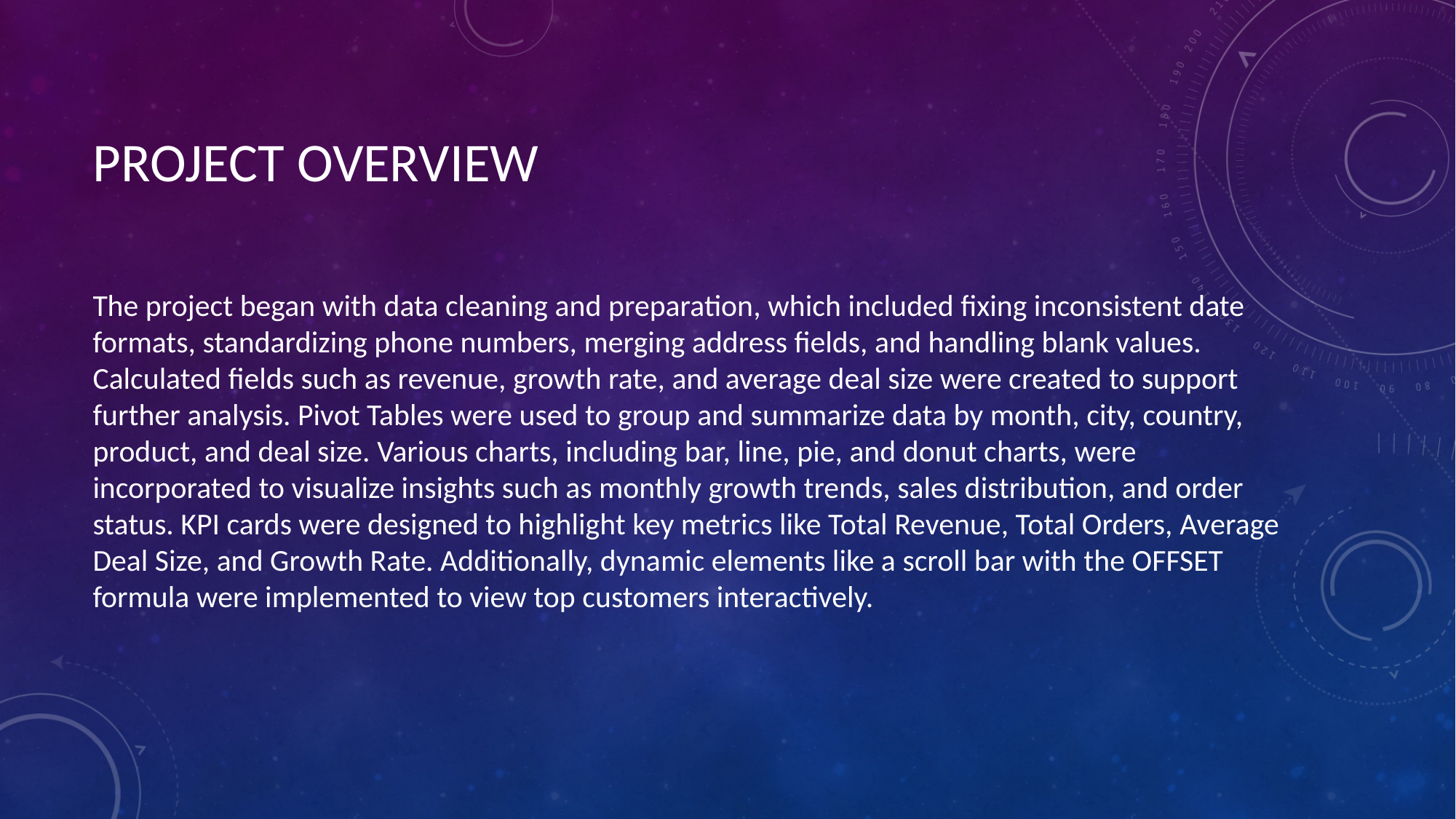

# Project Overview
The project began with data cleaning and preparation, which included fixing inconsistent date formats, standardizing phone numbers, merging address fields, and handling blank values. Calculated fields such as revenue, growth rate, and average deal size were created to support further analysis. Pivot Tables were used to group and summarize data by month, city, country, product, and deal size. Various charts, including bar, line, pie, and donut charts, were incorporated to visualize insights such as monthly growth trends, sales distribution, and order status. KPI cards were designed to highlight key metrics like Total Revenue, Total Orders, Average Deal Size, and Growth Rate. Additionally, dynamic elements like a scroll bar with the OFFSET formula were implemented to view top customers interactively.